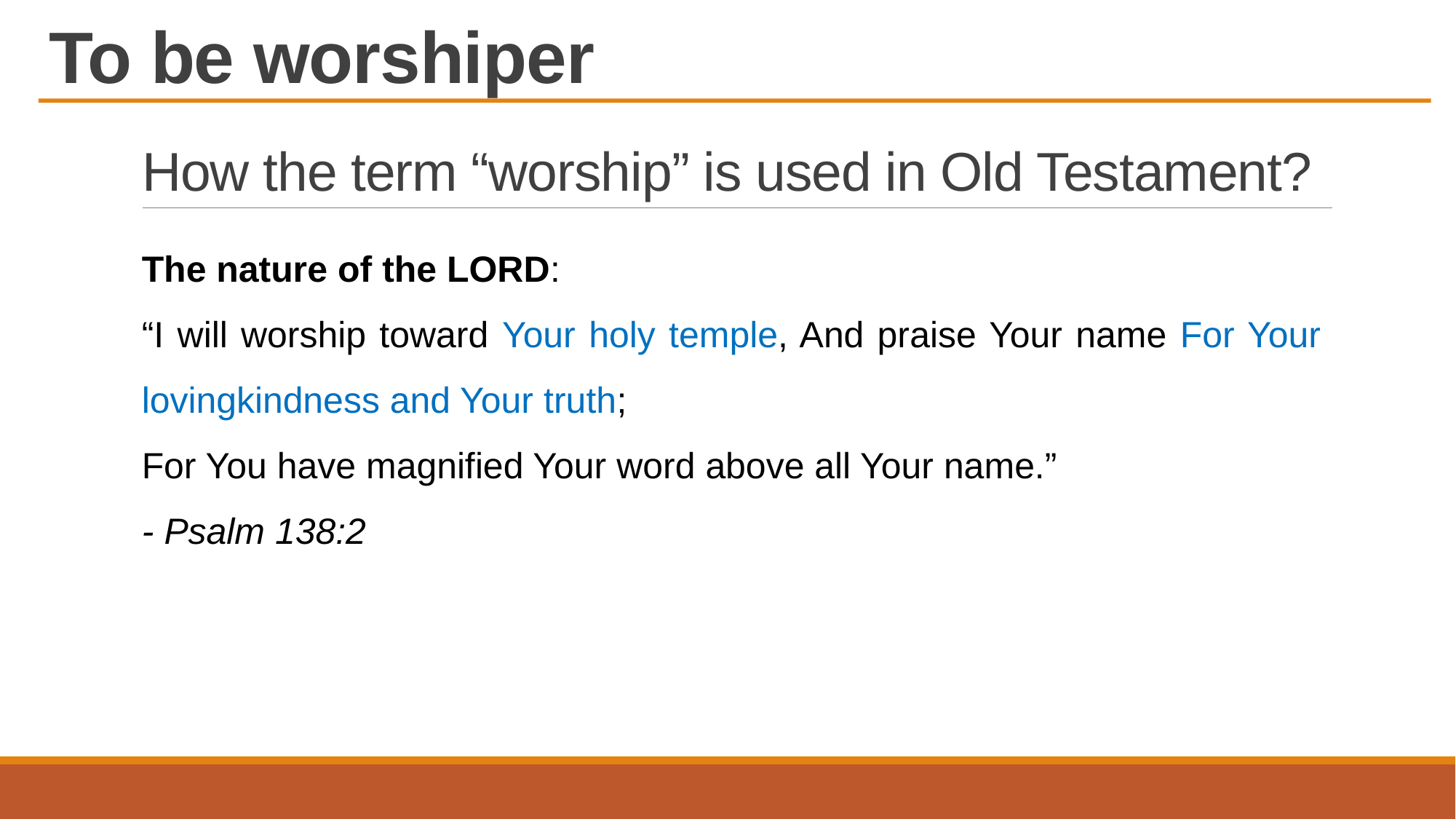

To be worshiper

# How the term “worship” is used in Old Testament?
The nature of the LORD:
“I will worship toward Your holy temple, And praise Your name For Your lovingkindness and Your truth;
For You have magnified Your word above all Your name.”
- Psalm 138:2